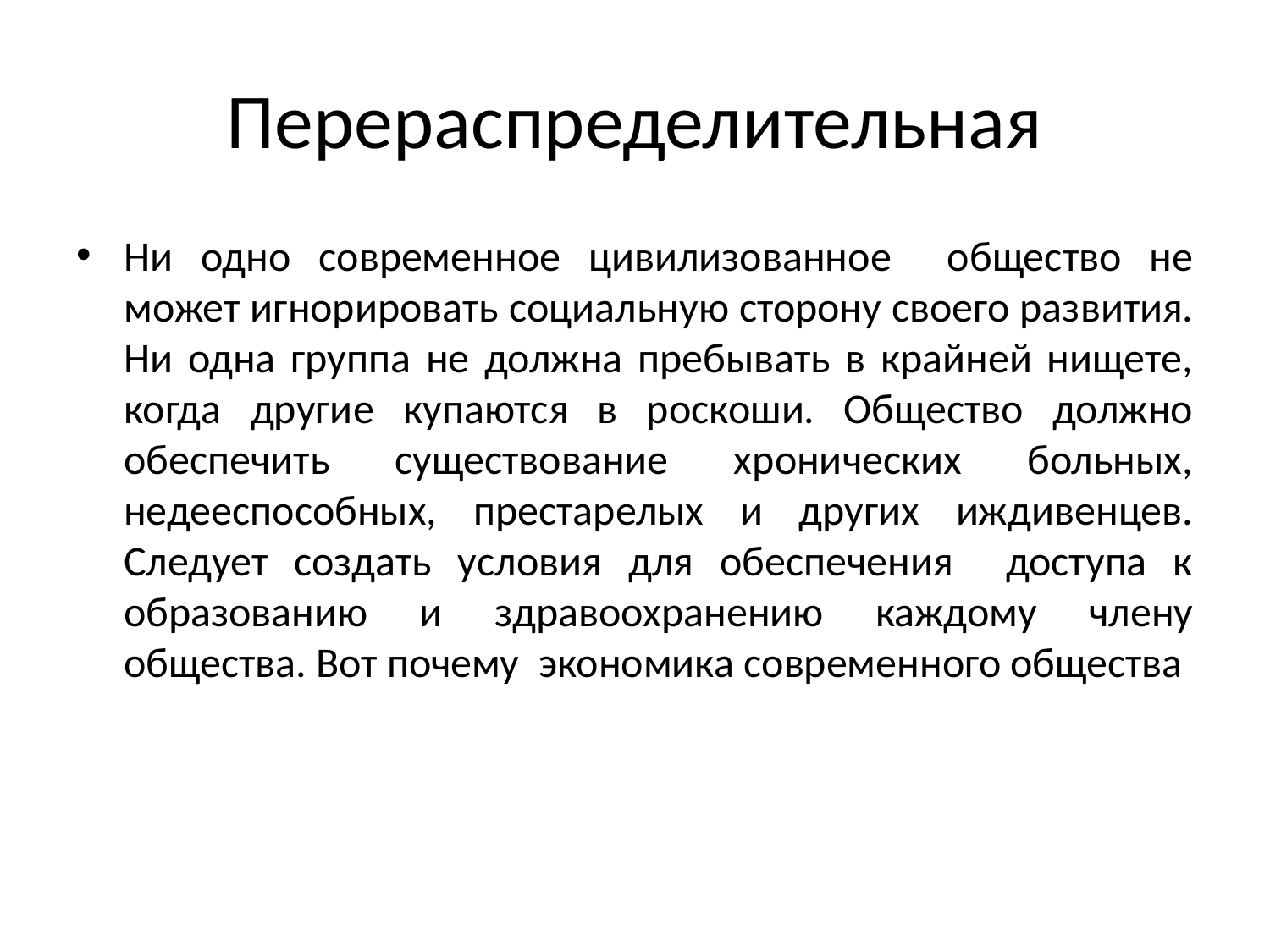

# Перераспределительная
Ни одно современное цивилизованное  общество не может игнорировать социальную сторону своего развития. Ни одна группа не должна пребывать в крайней нищете, когда другие купаются в роскоши. Общество должно обеспечить существование хронических больных, недееспособных, престарелых и других иждивенцев. Следует создать условия для обеспечения  доступа к образованию и здравоохранению каждому члену общества. Вот почему  экономика современного общества